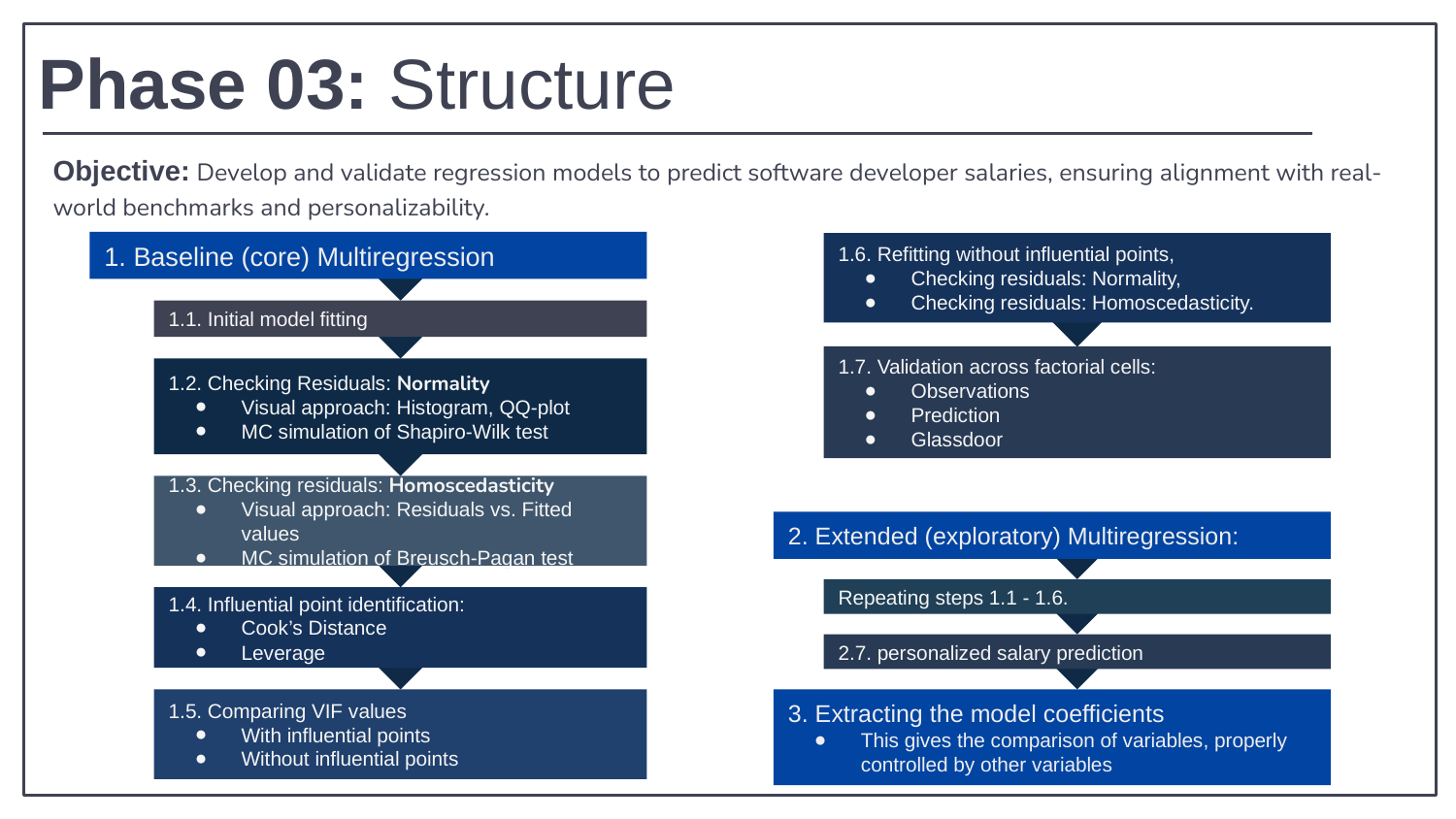

Phase 03: Structure
Objective: Develop and validate regression models to predict software developer salaries, ensuring alignment with real-world benchmarks and personalizability.
1. Baseline (core) Multiregression
1.6. Refitting without influential points,
Checking residuals: Normality,
Checking residuals: Homoscedasticity.

1.1. Initial model fitting

1.7. Validation across factorial cells:
Observations
Prediction
Glassdoor
1.2. Checking Residuals: Normality
Visual approach: Histogram, QQ-plot
MC simulation of Shapiro-Wilk test

1.3. Checking residuals: Homoscedasticity
Visual approach: Residuals vs. Fitted values
MC simulation of Breusch-Pagan test
2. Extended (exploratory) Multiregression:

Repeating steps 1.1 - 1.6.

1.4. Influential point identification:
Cook’s Distance
Leverage
2.7. personalized salary prediction

1.5. Comparing VIF values
With influential points
Without influential points
3. Extracting the model coefficients
This gives the comparison of variables, properly controlled by other variables